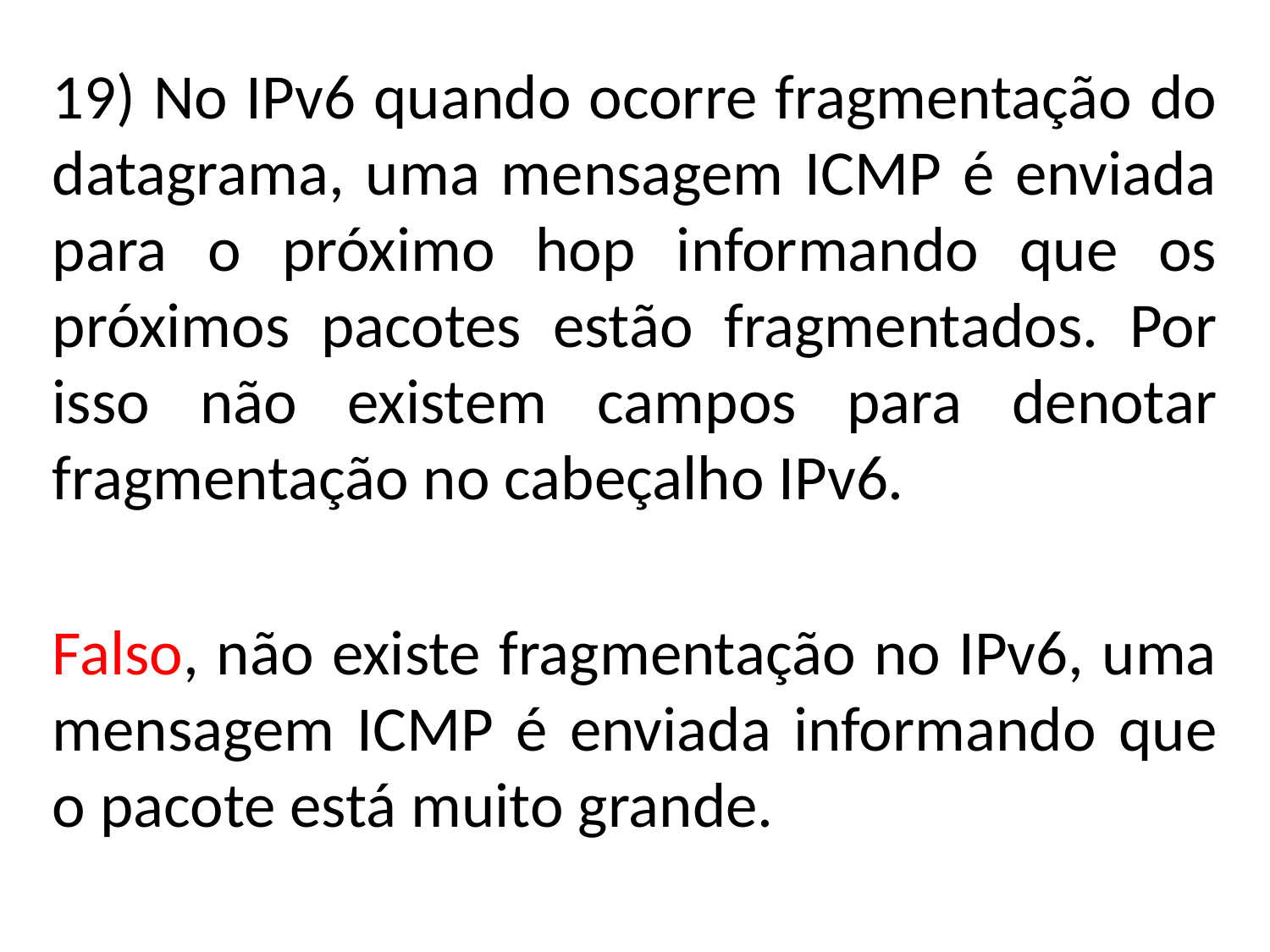

19) No IPv6 quando ocorre fragmentação do datagrama, uma mensagem ICMP é enviada para o próximo hop informando que os próximos pacotes estão fragmentados. Por isso não existem campos para denotar fragmentação no cabeçalho IPv6.
Falso, não existe fragmentação no IPv6, uma mensagem ICMP é enviada informando que o pacote está muito grande.